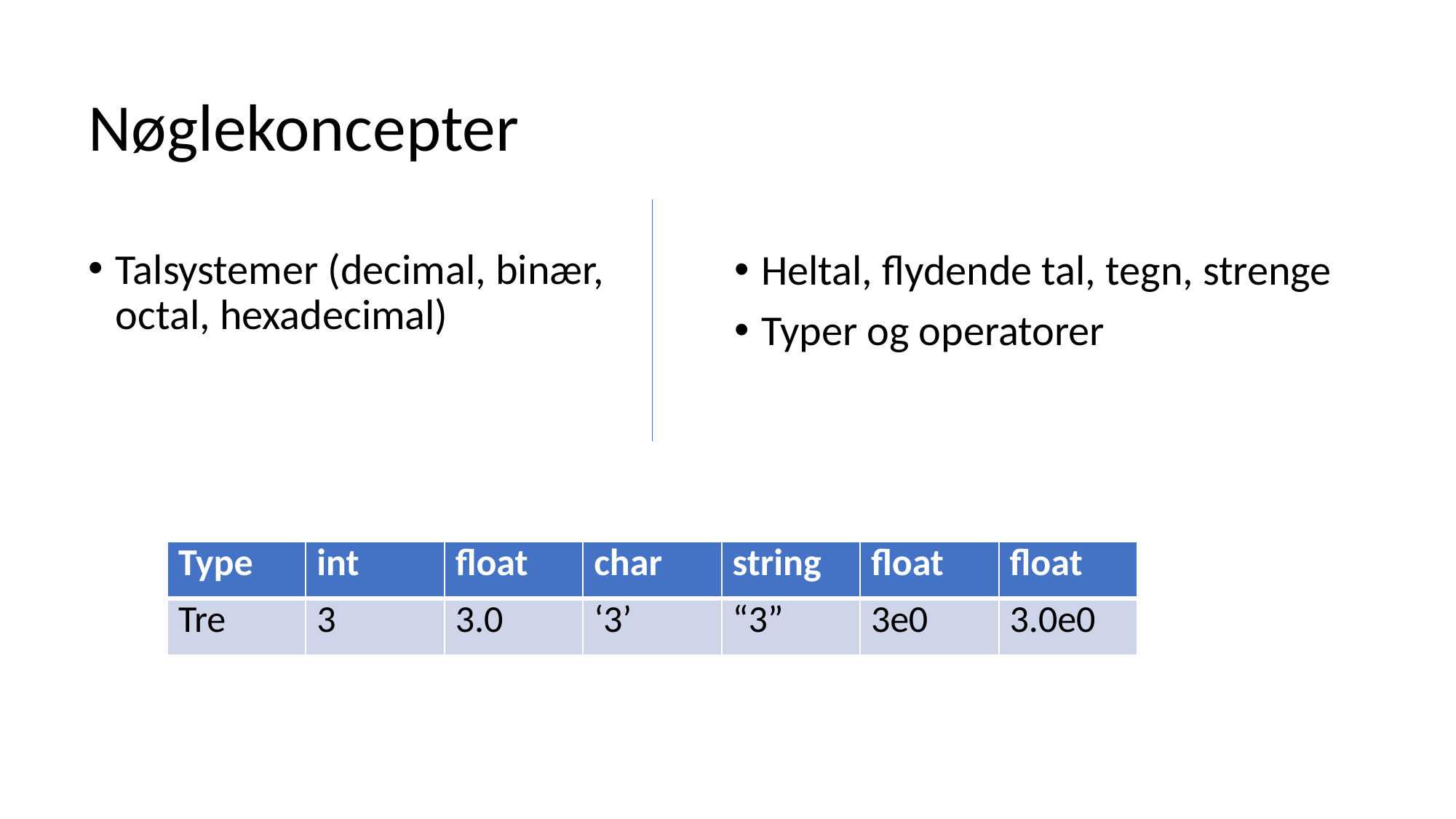

# Nøglekoncepter
Talsystemer (decimal, binær, octal, hexadecimal)
Heltal, flydende tal, tegn, strenge
Typer og operatorer
| Type | int | float | char | string | float | float |
| --- | --- | --- | --- | --- | --- | --- |
| Tre | 3 | 3.0 | ‘3’ | “3” | 3e0 | 3.0e0 |